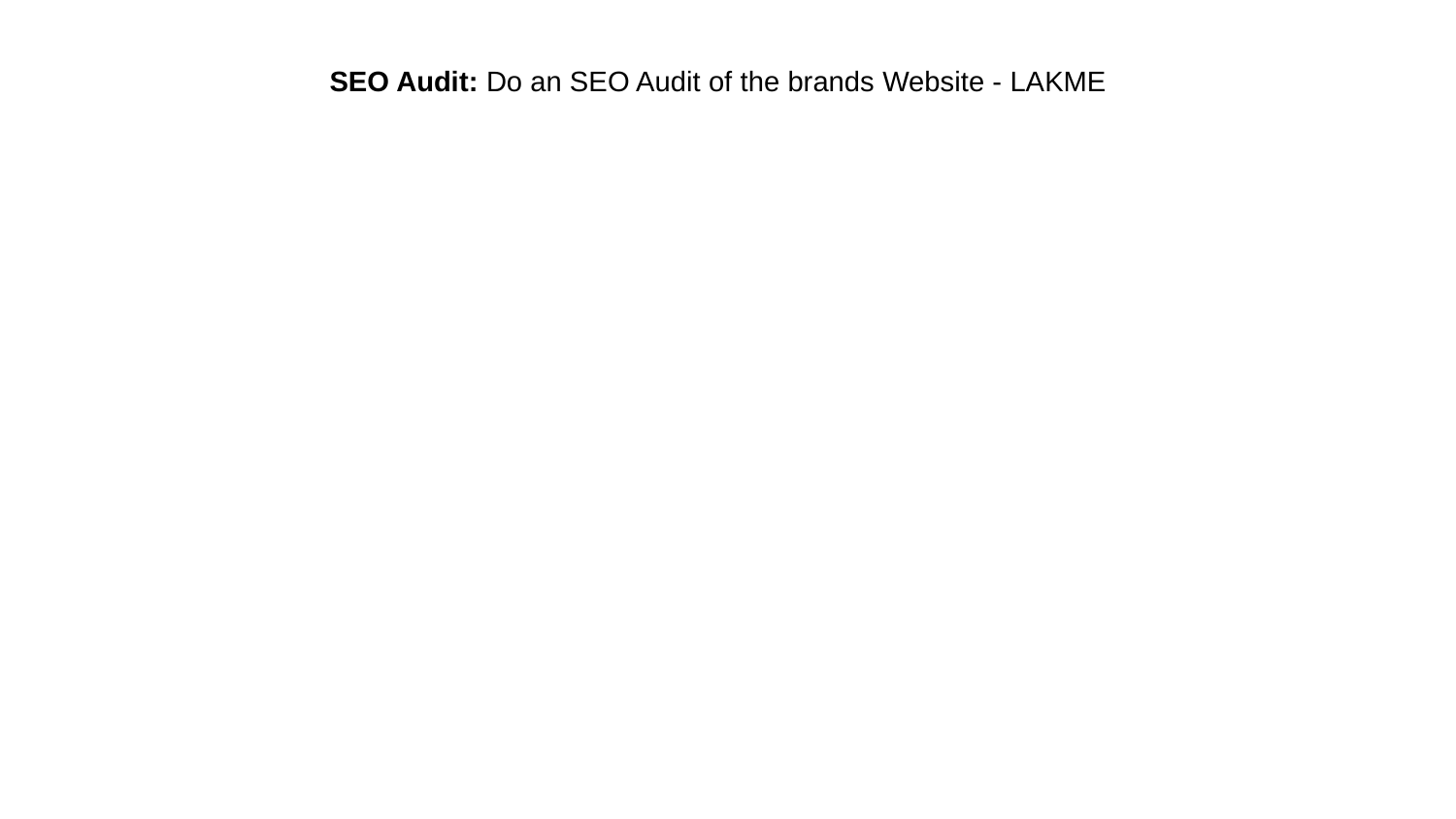

SEO Audit: Do an SEO Audit of the brands Website - LAKME
# SEO Audit is the process of analyzing the Website’s performance in search engines. It identifies the errors and recommends suggestions which helps you rank better . Following are the simple steps which are used to do an SEO Audit 1. Search for SEO Audit Tools on Google Search Engine ,then you will get number of options like SEOptimer , SEMRUSH etc. 2.We selected SEOptimer then website will be opened enter or copy paste the URL and press Audit. Then the website will be analyzed for a while and recommends suggestions. In the same way I did SEO Audit  for Brand LAKME for that there are 18 recommendations such as Optimize for Core Web Vitals , Reduce length of title tag (to between 10 and 70 characters)Shorten meta description (to between 70 and 160 characters) , Remove Duplicate H1 Tags.